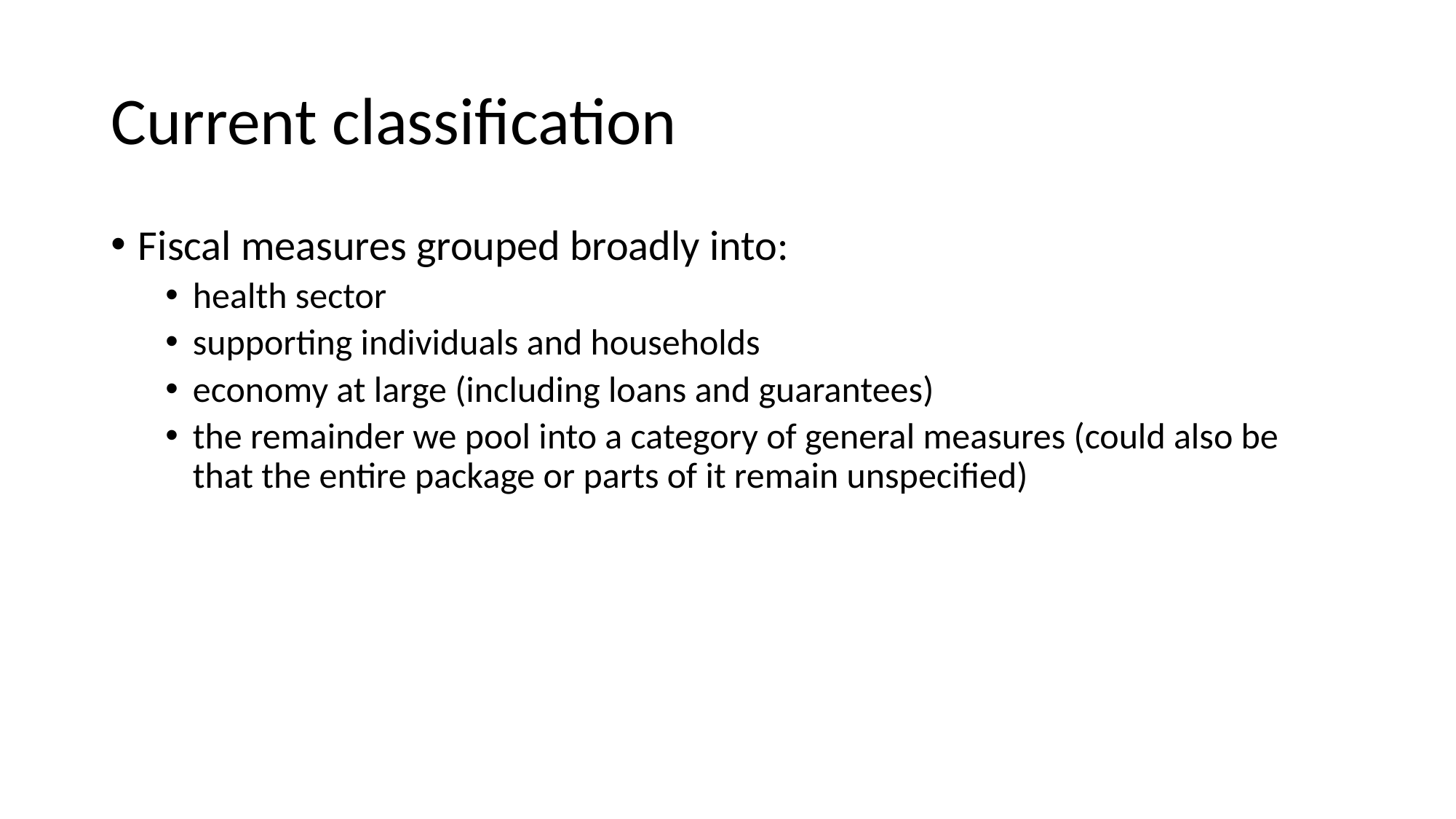

# Current classification
Fiscal measures grouped broadly into:
health sector
supporting individuals and households
economy at large (including loans and guarantees)
the remainder we pool into a category of general measures (could also be that the entire package or parts of it remain unspecified)